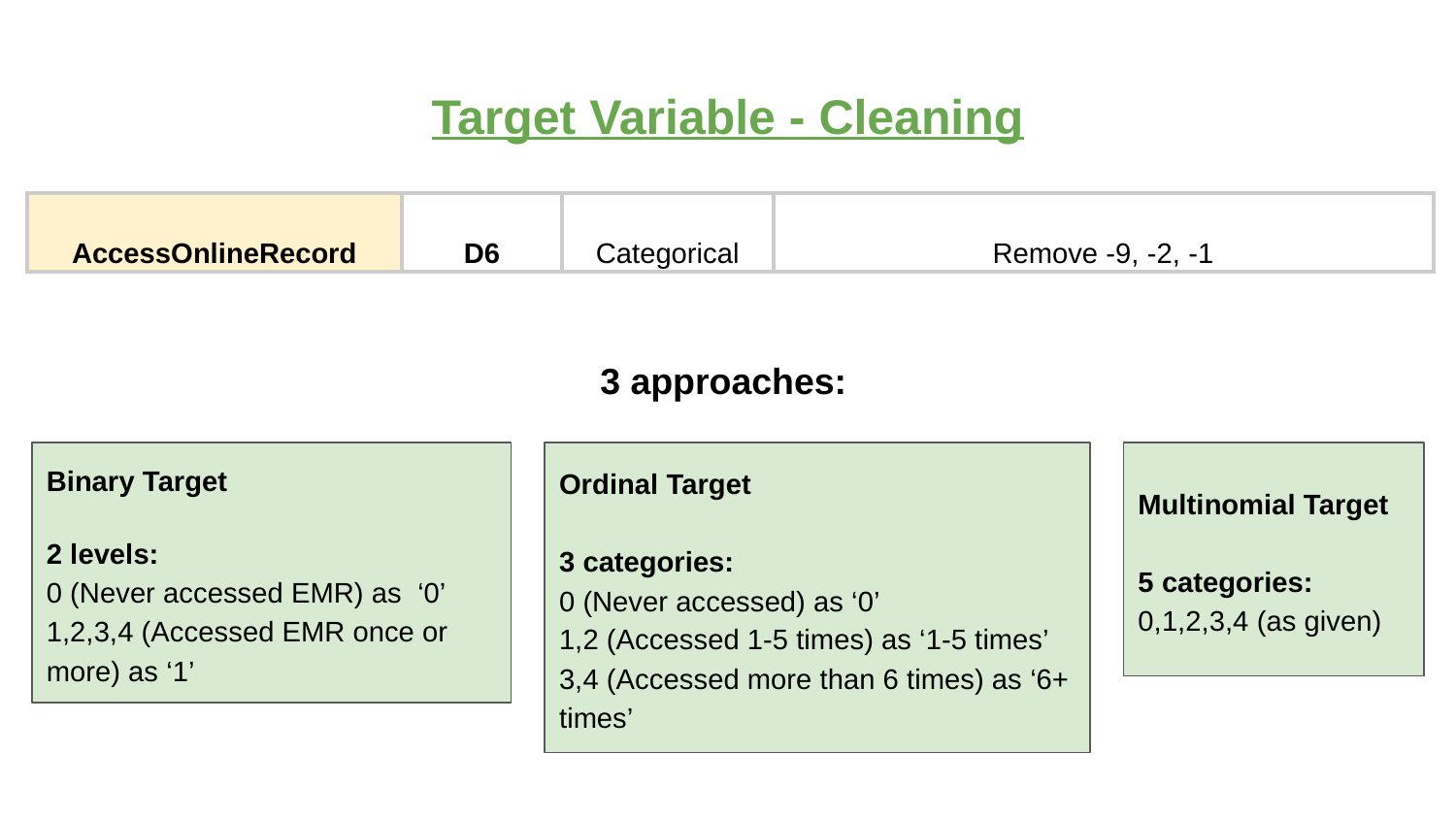

# Target Variable - Cleaning
| AccessOnlineRecord | D6 | Categorical | Remove -9, -2, -1 |
| --- | --- | --- | --- |

3 approaches:
Binary Target
2 levels:
0 (Never accessed EMR) as  ‘0’
1,2,3,4 (Accessed EMR once or more) as ‘1’
Ordinal Target
3 categories:
0 (Never accessed) as ‘0’
1,2 (Accessed 1-5 times) as ‘1-5 times’
3,4 (Accessed more than 6 times) as ‘6+ times’
Multinomial Target
5 categories:
0,1,2,3,4 (as given)